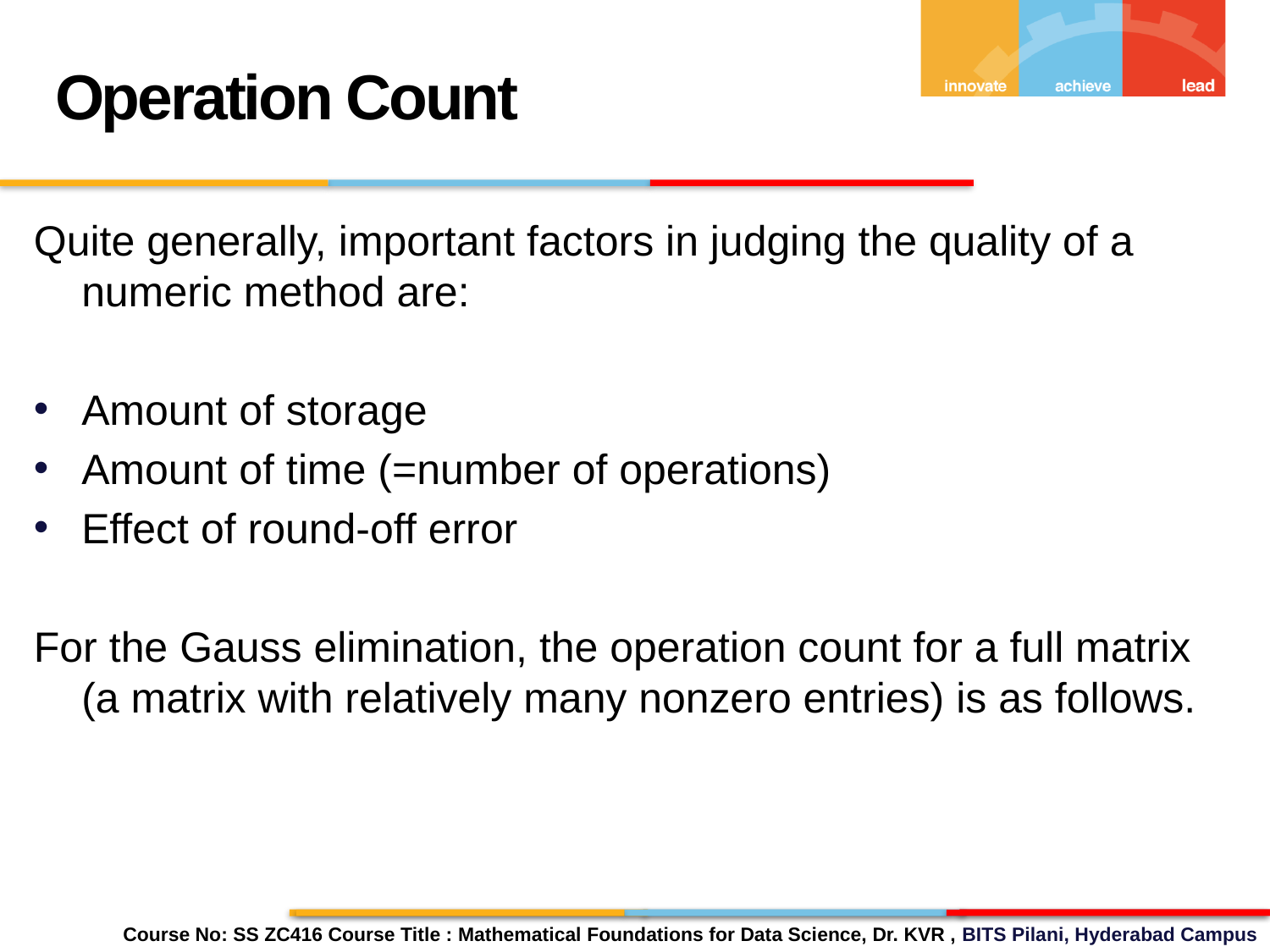

Operation Count
Quite generally, important factors in judging the quality of a numeric method are:

Amount of storage
Amount of time (=number of operations)
Effect of round-off error

For the Gauss elimination, the operation count for a full matrix (a matrix with relatively many nonzero entries) is as follows.